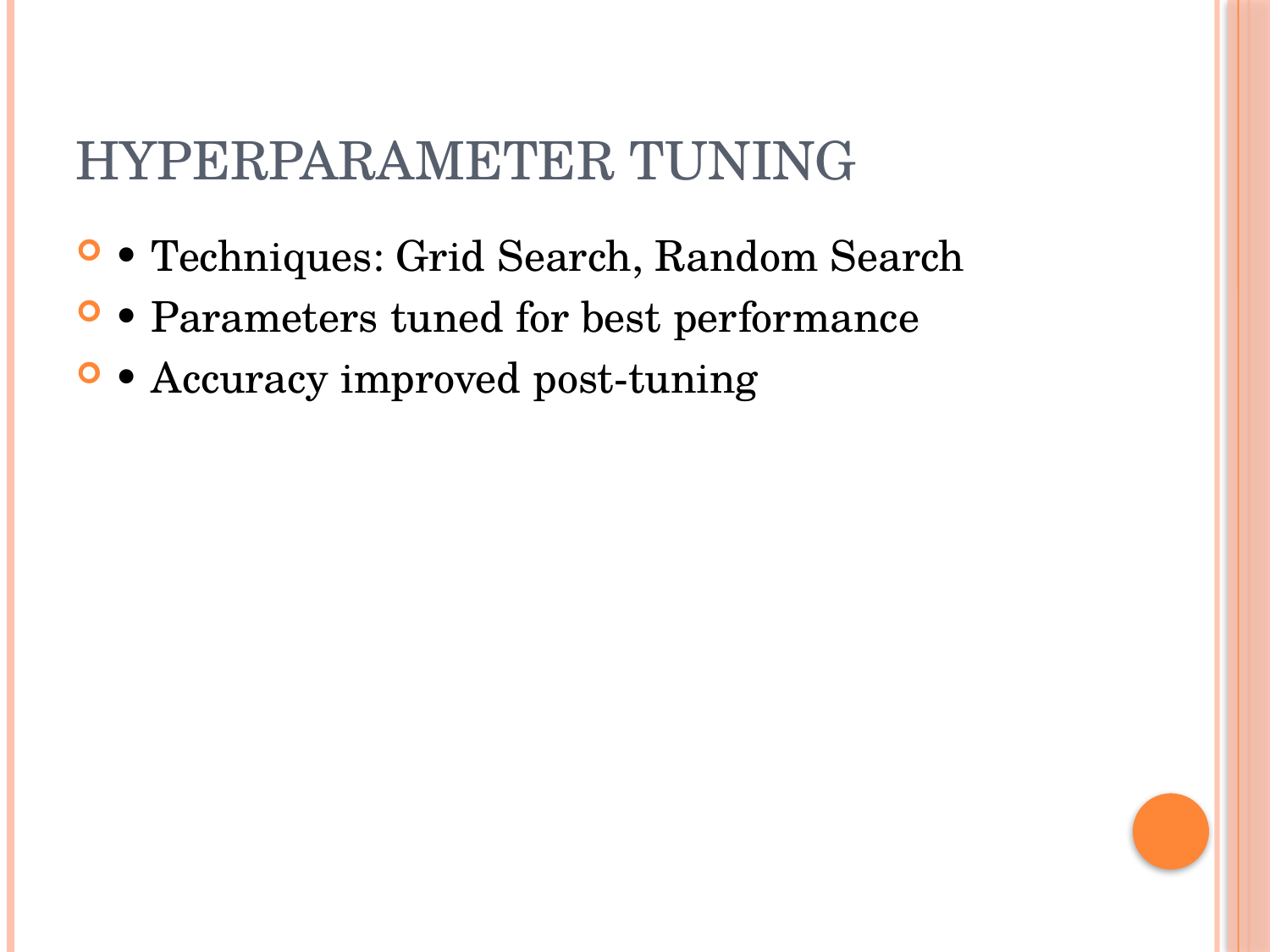

# Hyperparameter Tuning
• Techniques: Grid Search, Random Search
• Parameters tuned for best performance
• Accuracy improved post-tuning